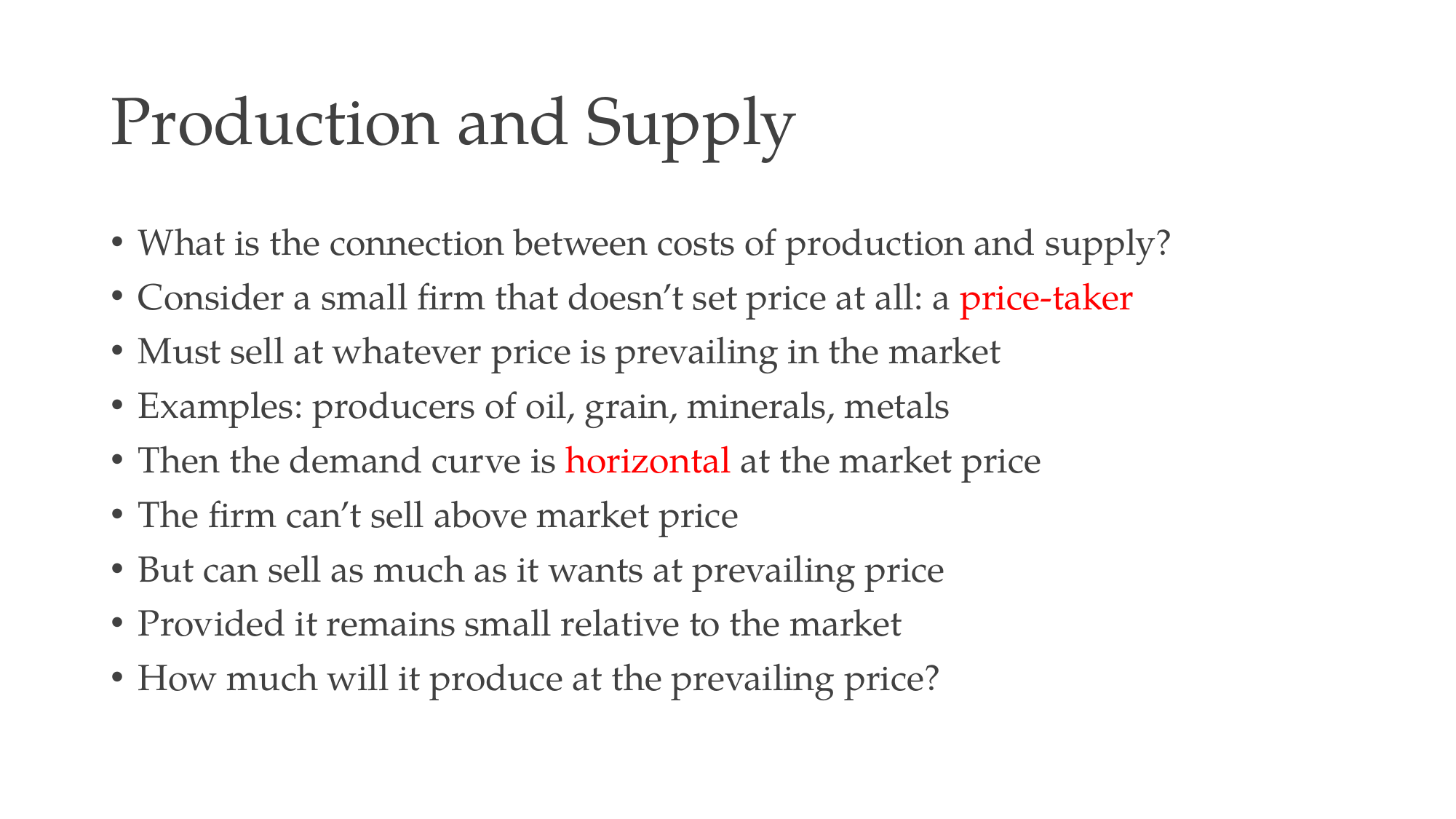

# Production and Supply
What is the connection between costs of production and supply?
Consider a small firm that doesn’t set price at all: a price-taker
Must sell at whatever price is prevailing in the market
Examples: producers of oil, grain, minerals, metals
Then the demand curve is horizontal at the market price
The firm can’t sell above market price
But can sell as much as it wants at prevailing price
Provided it remains small relative to the market
How much will it produce at the prevailing price?